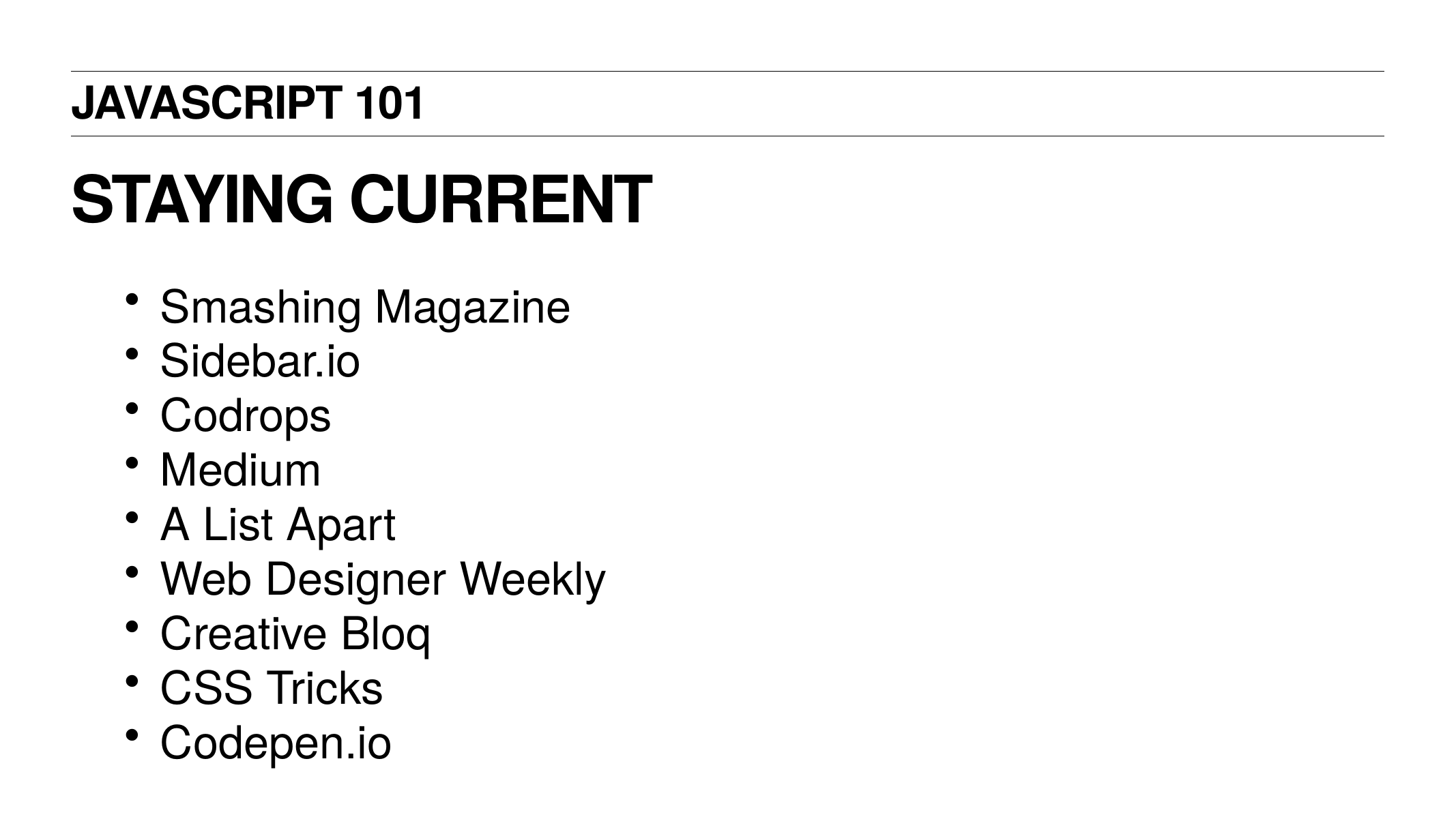

JAVASCRIPT 101
# STAYING CURRENT
Smashing Magazine
Sidebar.io
Codrops
Medium
A List Apart
Web Designer Weekly
Creative Bloq
CSS Tricks
Codepen.io